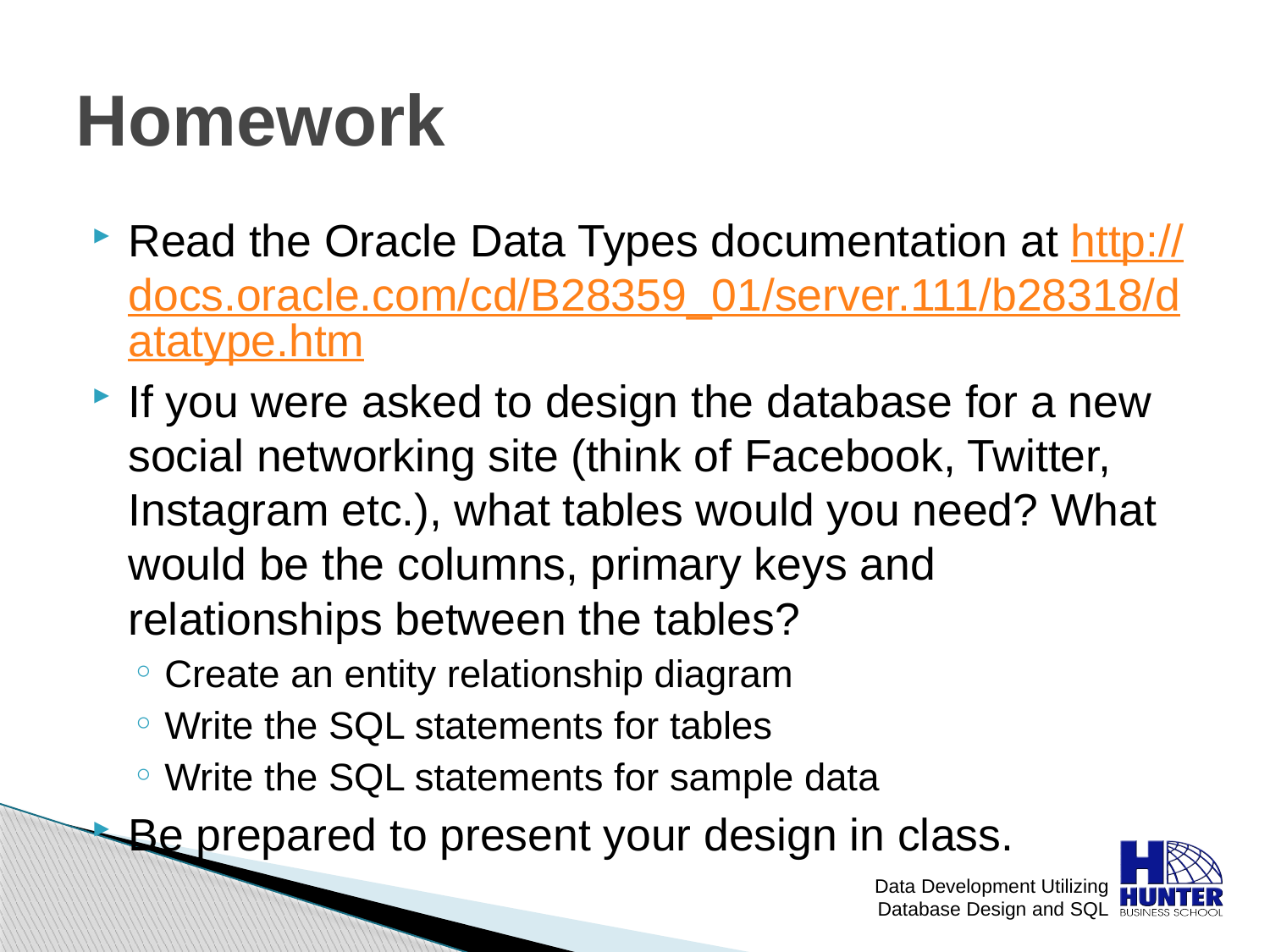

# Homework
Read the Oracle Data Types documentation at http://docs.oracle.com/cd/B28359_01/server.111/b28318/datatype.htm
If you were asked to design the database for a new social networking site (think of Facebook, Twitter, Instagram etc.), what tables would you need? What would be the columns, primary keys and relationships between the tables?
Create an entity relationship diagram
Write the SQL statements for tables
Write the SQL statements for sample data
Be prepared to present your design in class.